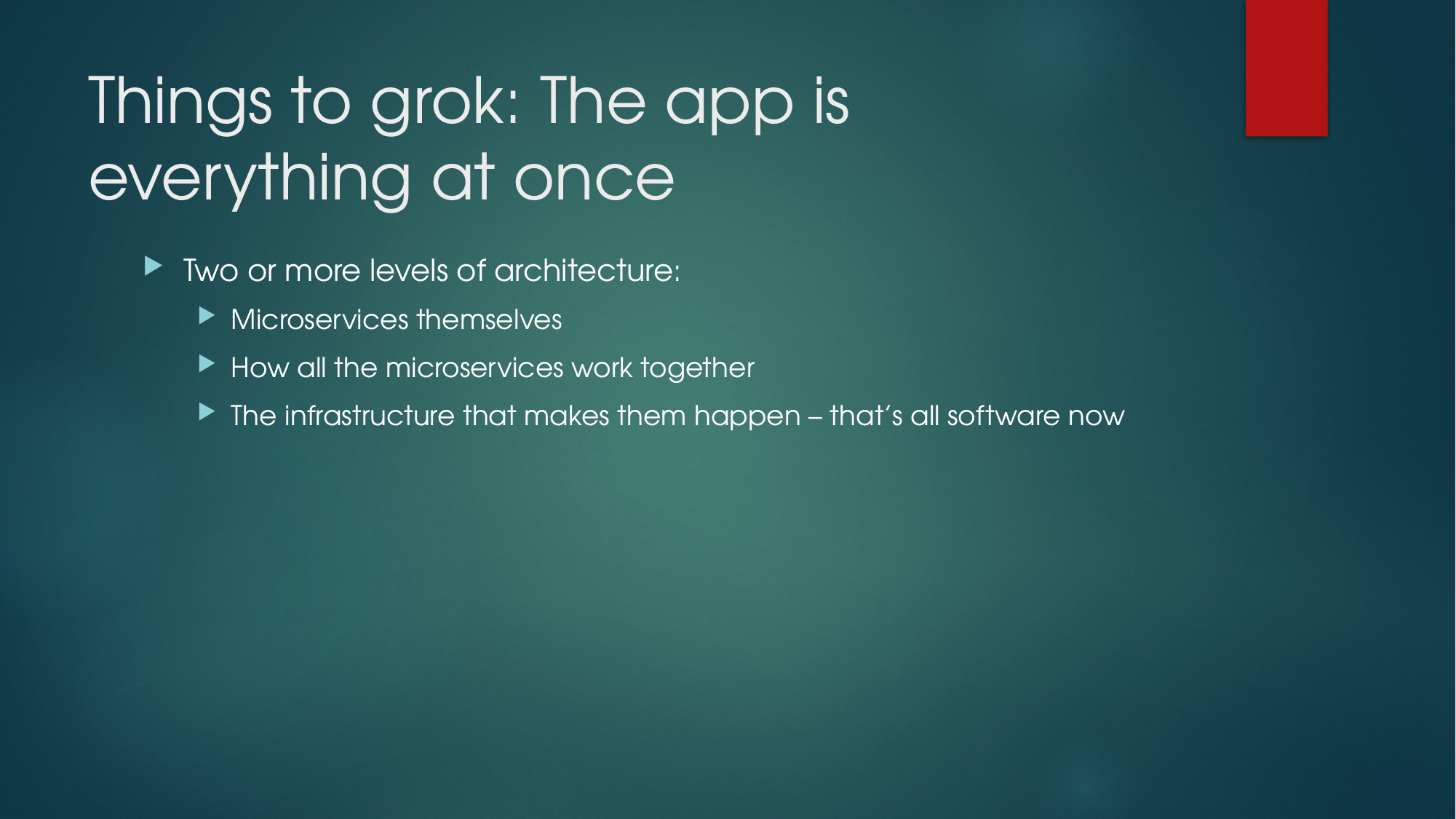

# Things to grok: The app is everything at once
Two or more levels of architecture:
Microservices themselves
How all the microservices work together
The infrastructure that makes them happen – that’s all software now